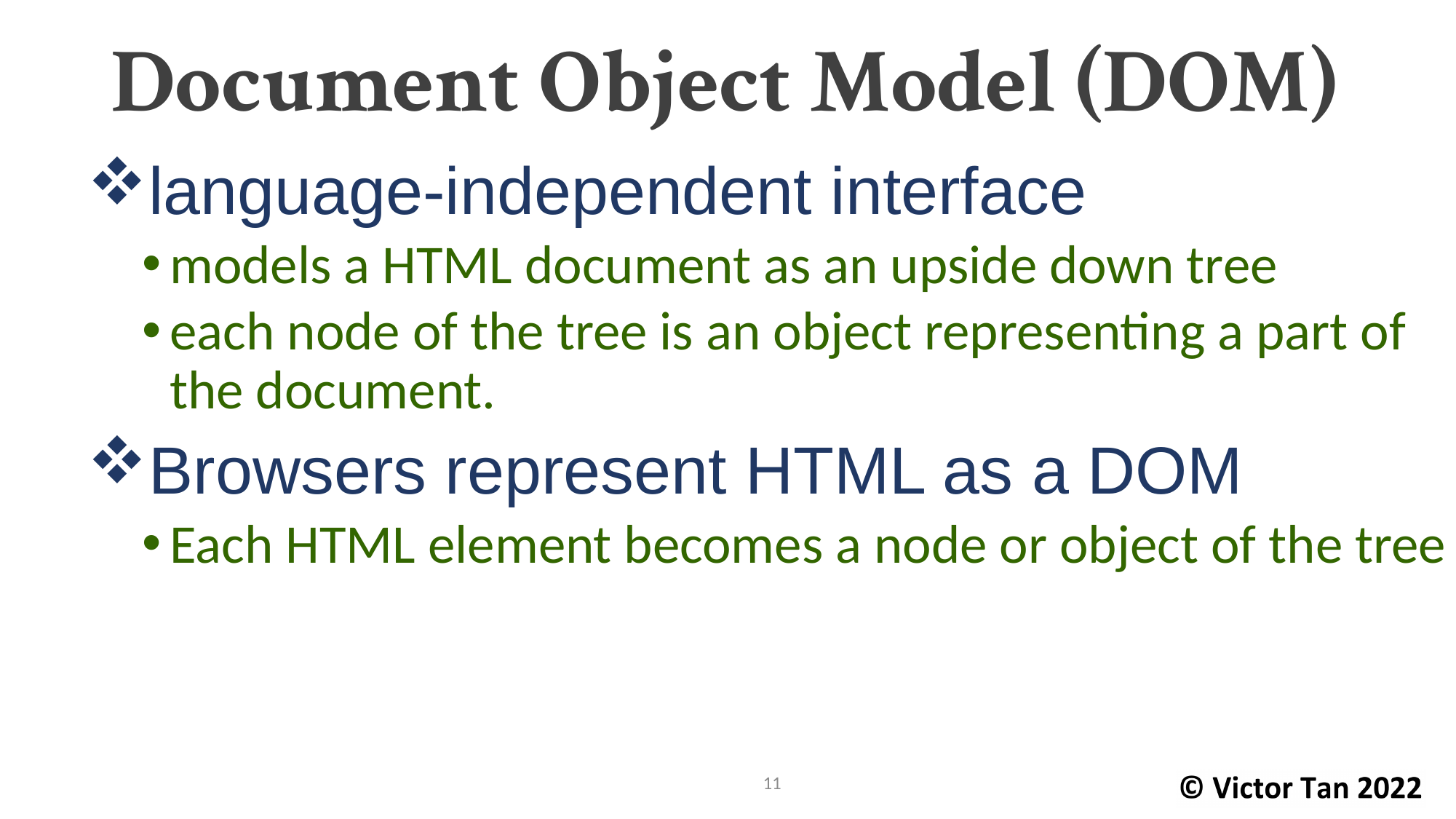

# Document Object Model (DOM)
language-independent interface
models a HTML document as an upside down tree
each node of the tree is an object representing a part of the document.
Browsers represent HTML as a DOM
Each HTML element becomes a node or object of the tree
11